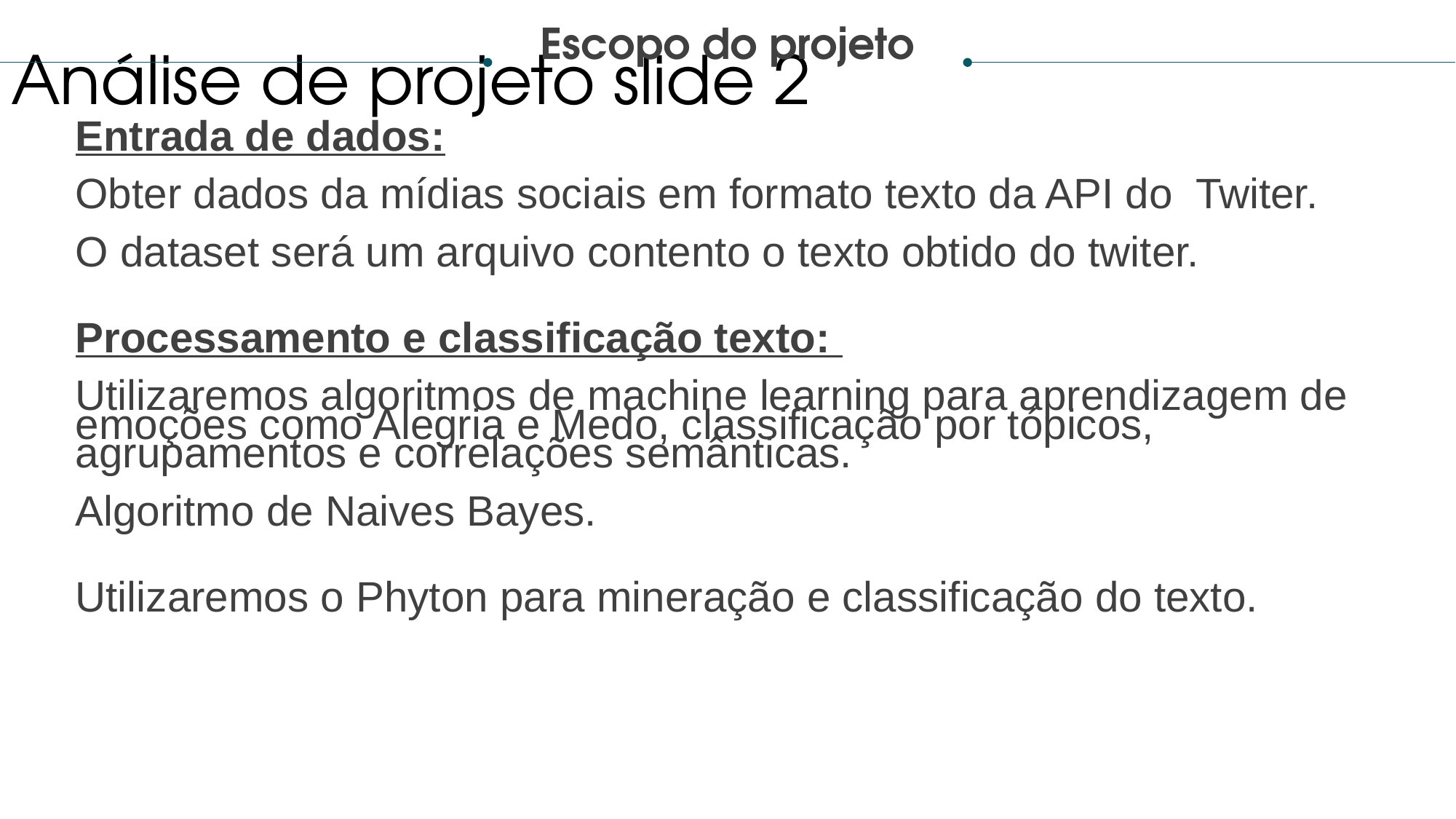

Escopo do projeto
Análise de projeto slide 2

Entrada de dados:

Obter dados da mídias sociais em formato texto da API do  Twiter.

O dataset será um arquivo contento o texto obtido do twiter.

Processamento e classificação texto:

Utilizaremos algoritmos de machine learning para aprendizagem de emoções como Alegria e Medo, classificação por tópicos, agrupamentos e correlações semânticas.

Algoritmo de Naives Bayes.

Utilizaremos o Phyton para mineração e classificação do texto.